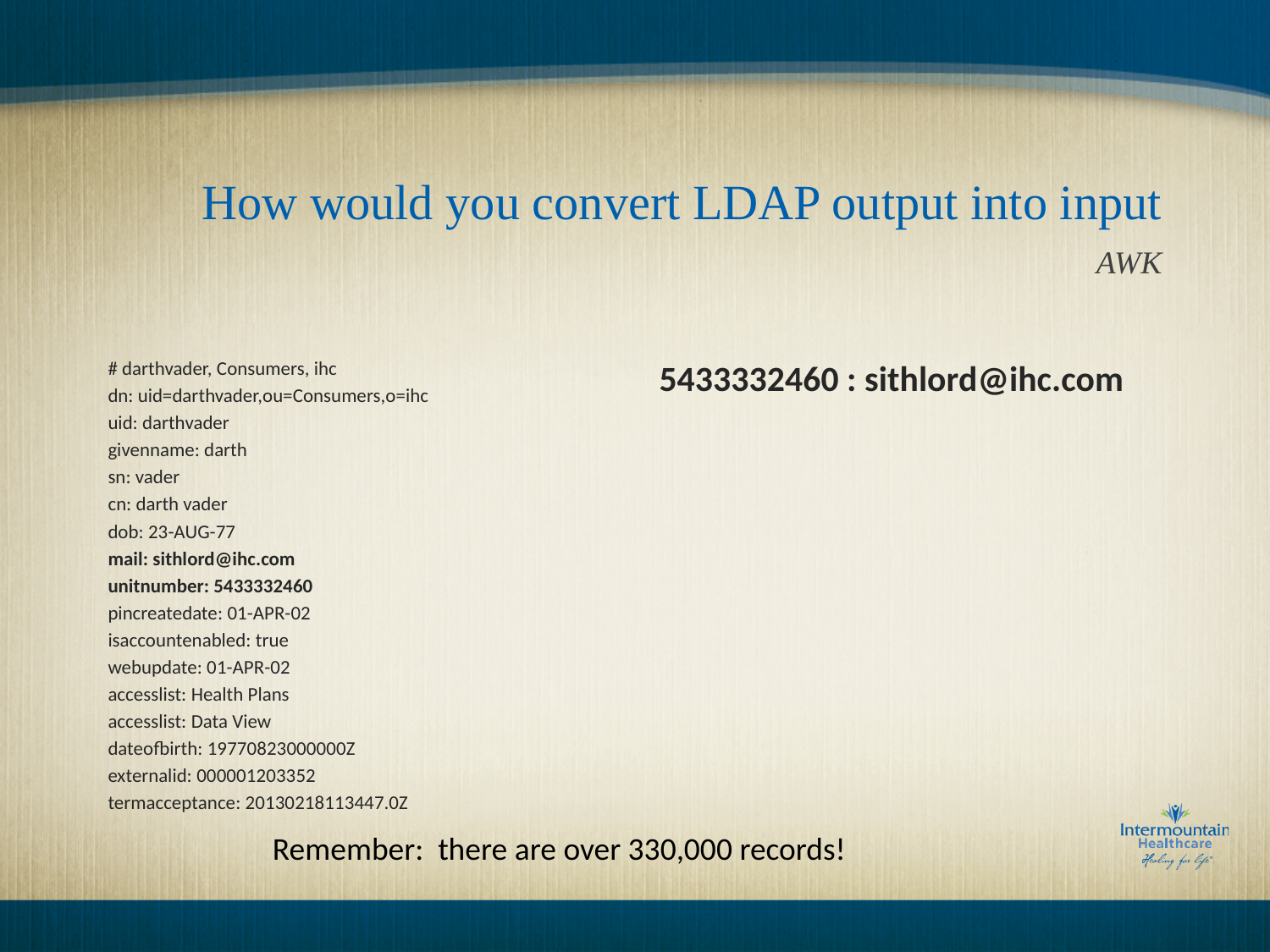

# How would you convert LDAP output into input
AWK
# darthvader, Consumers, ihc
dn: uid=darthvader,ou=Consumers,o=ihc
uid: darthvader
givenname: darth
sn: vader
cn: darth vader
dob: 23-AUG-77
mail: sithlord@ihc.com
unitnumber: 5433332460
pincreatedate: 01-APR-02
isaccountenabled: true
webupdate: 01-APR-02
accesslist: Health Plans
accesslist: Data View
dateofbirth: 19770823000000Z
externalid: 000001203352
termacceptance: 20130218113447.0Z

5433332460 : sithlord@ihc.com

Remember:  there are over 330,000 records!